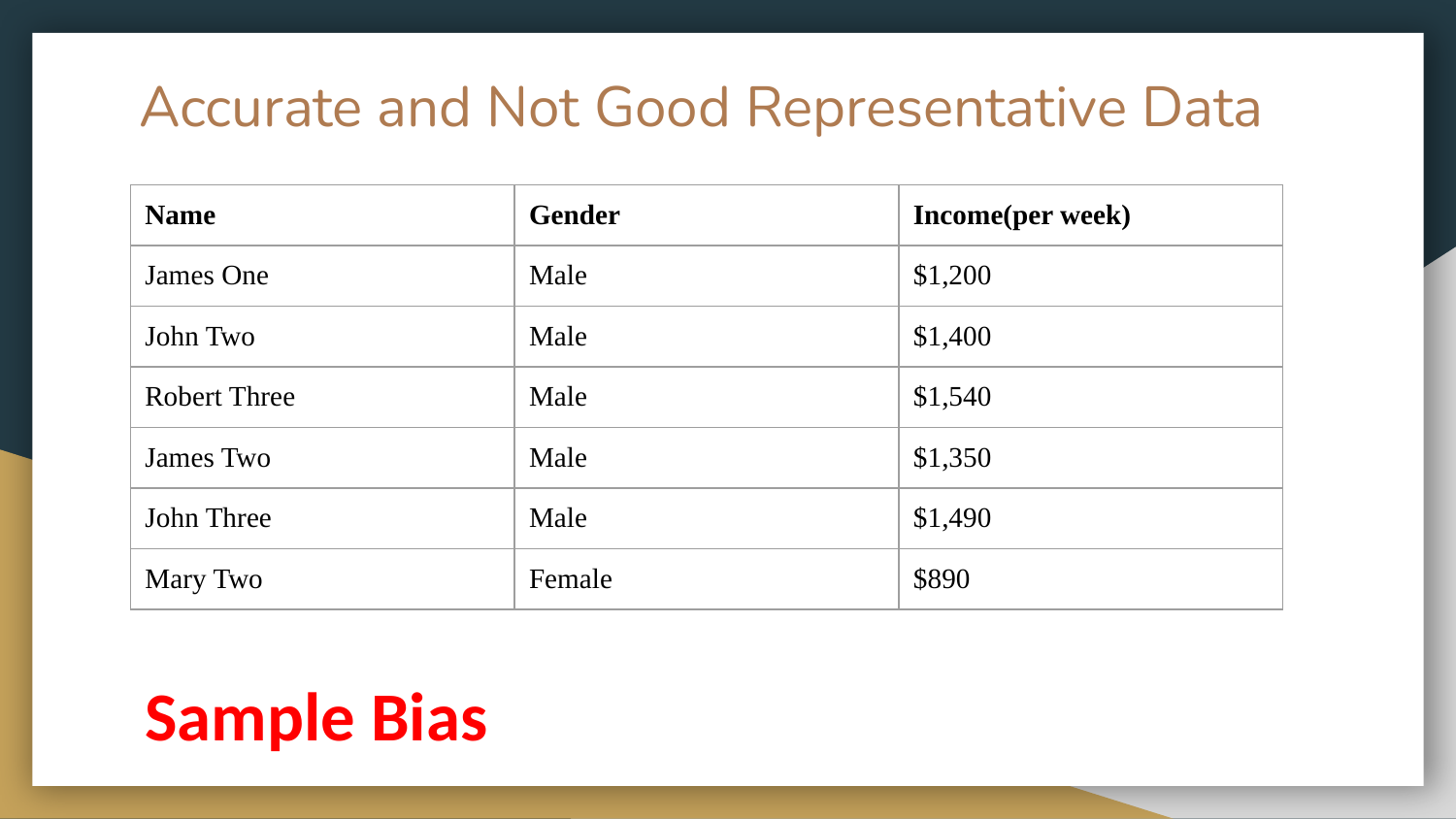

# Accurate and Not Good Representative Data
| Name | Gender | Income(per week) |
| --- | --- | --- |
| James One | Male | $1,200 |
| John Two | Male | $1,400 |
| Robert Three | Male | $1,540 |
| James Two | Male | $1,350 |
| John Three | Male | $1,490 |
| Mary Two | Female | $890 |
Sample Bias